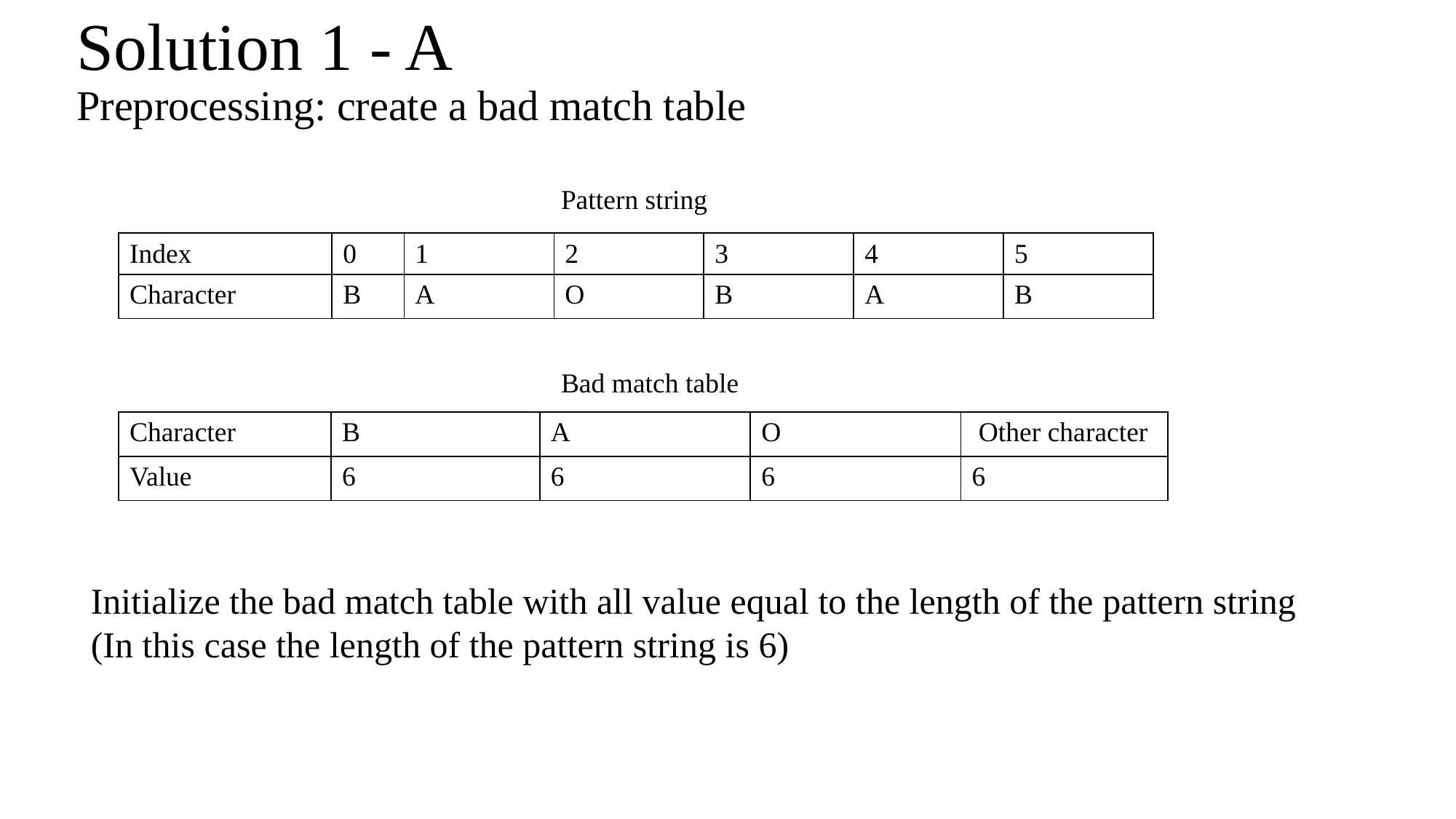

# Solution 1 - A
Preprocessing: create a bad match table
Pattern string
| Index | 0 | 1 | 2 | 3 | 4 | 5 |
| --- | --- | --- | --- | --- | --- | --- |
| Character | B | A | O | B | A | B |
Bad match table
| Character | B | A | O | Other character |
| --- | --- | --- | --- | --- |
| Value | 6 | 6 | 6 | 6 |
Initialize the bad match table with all value equal to the length of the pattern string (In this case the length of the pattern string is 6)